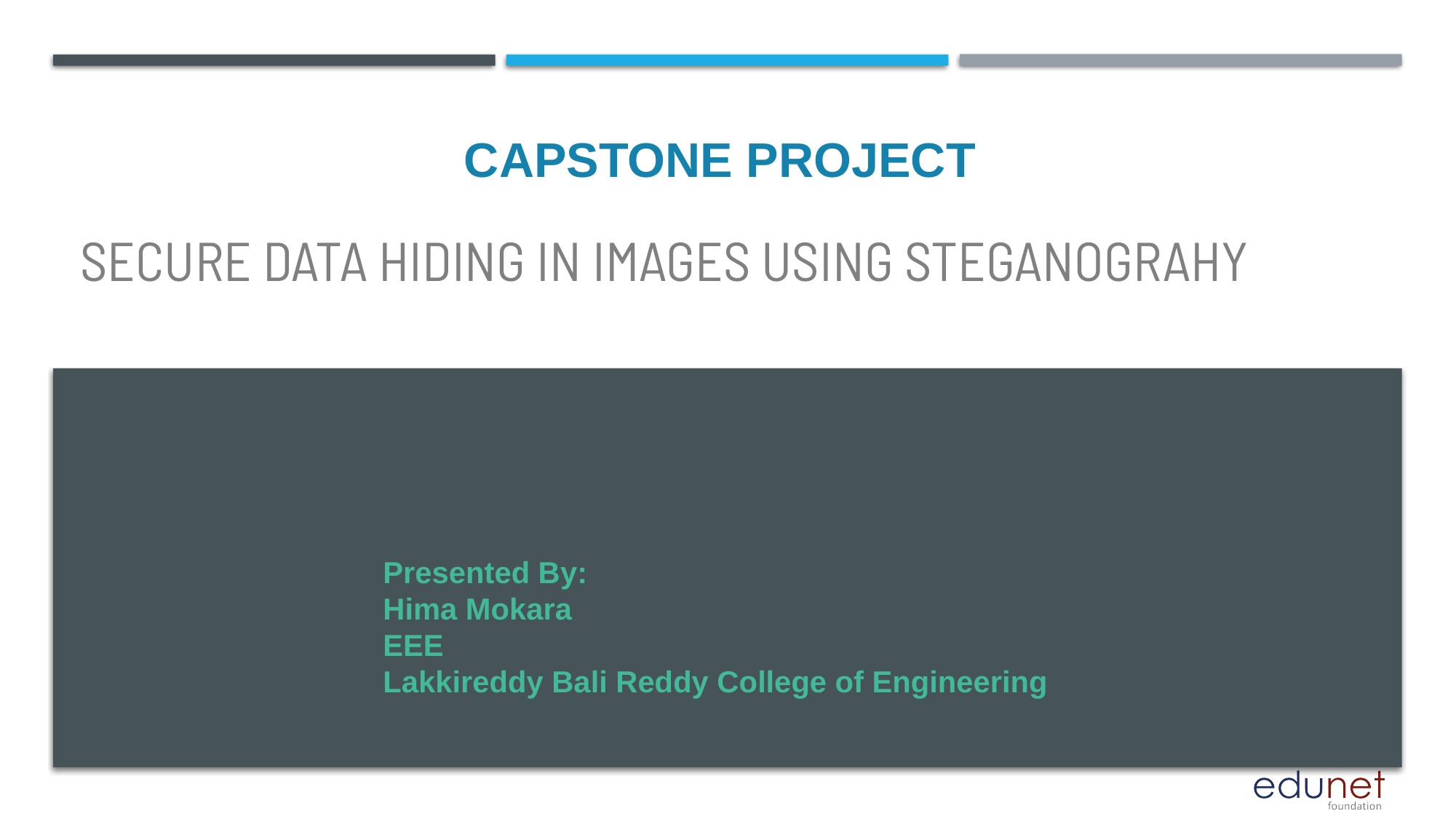

# Secure data hiding in images using steganograhy
CAPSTONE PROJECT
Presented By:
Hima Mokara
EEE
Lakkireddy Bali Reddy College of Engineering